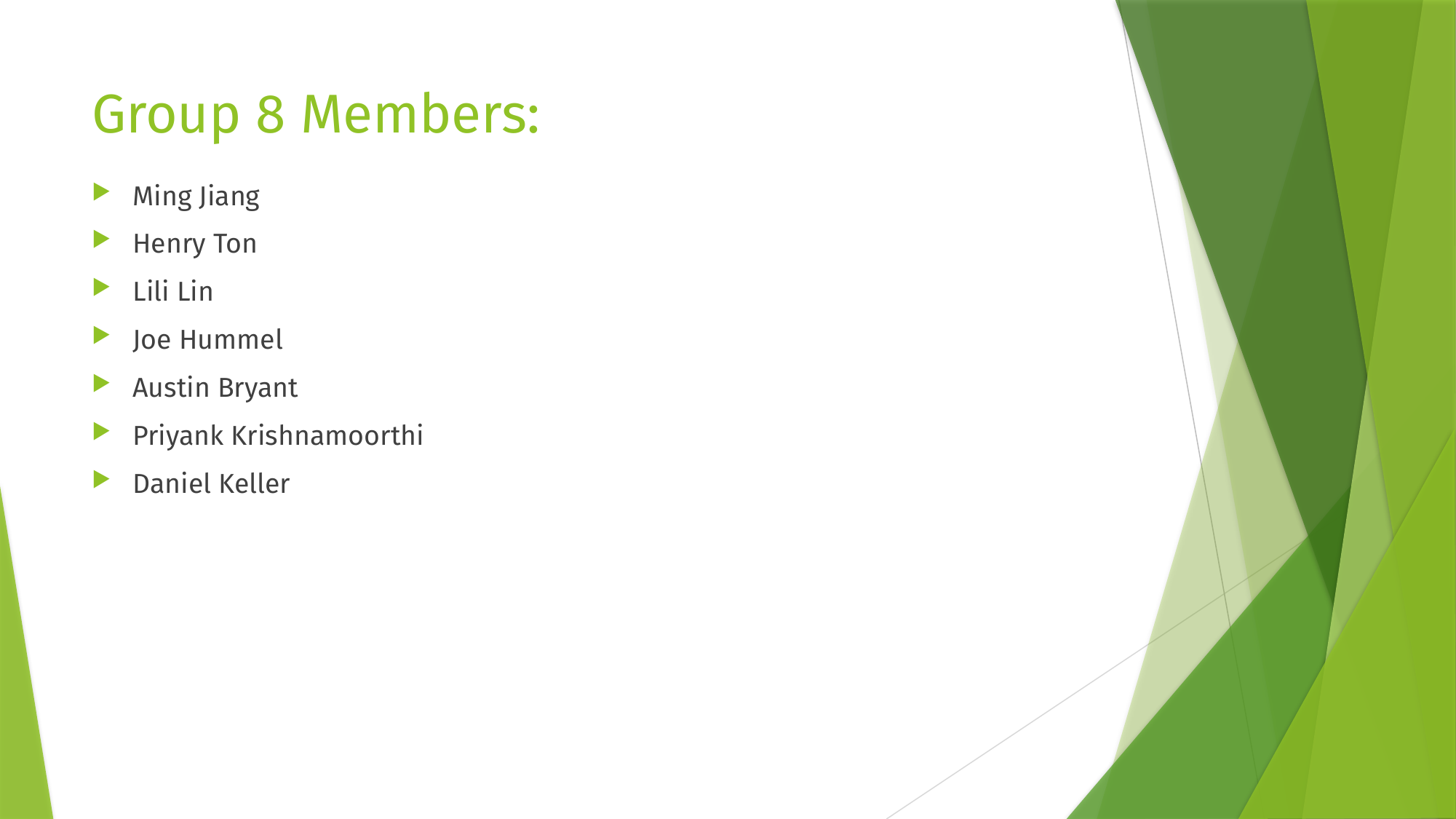

# Group 8 Members:
Ming Jiang
Henry Ton
Lili Lin
Joe Hummel
Austin Bryant
Priyank Krishnamoorthi
Daniel Keller